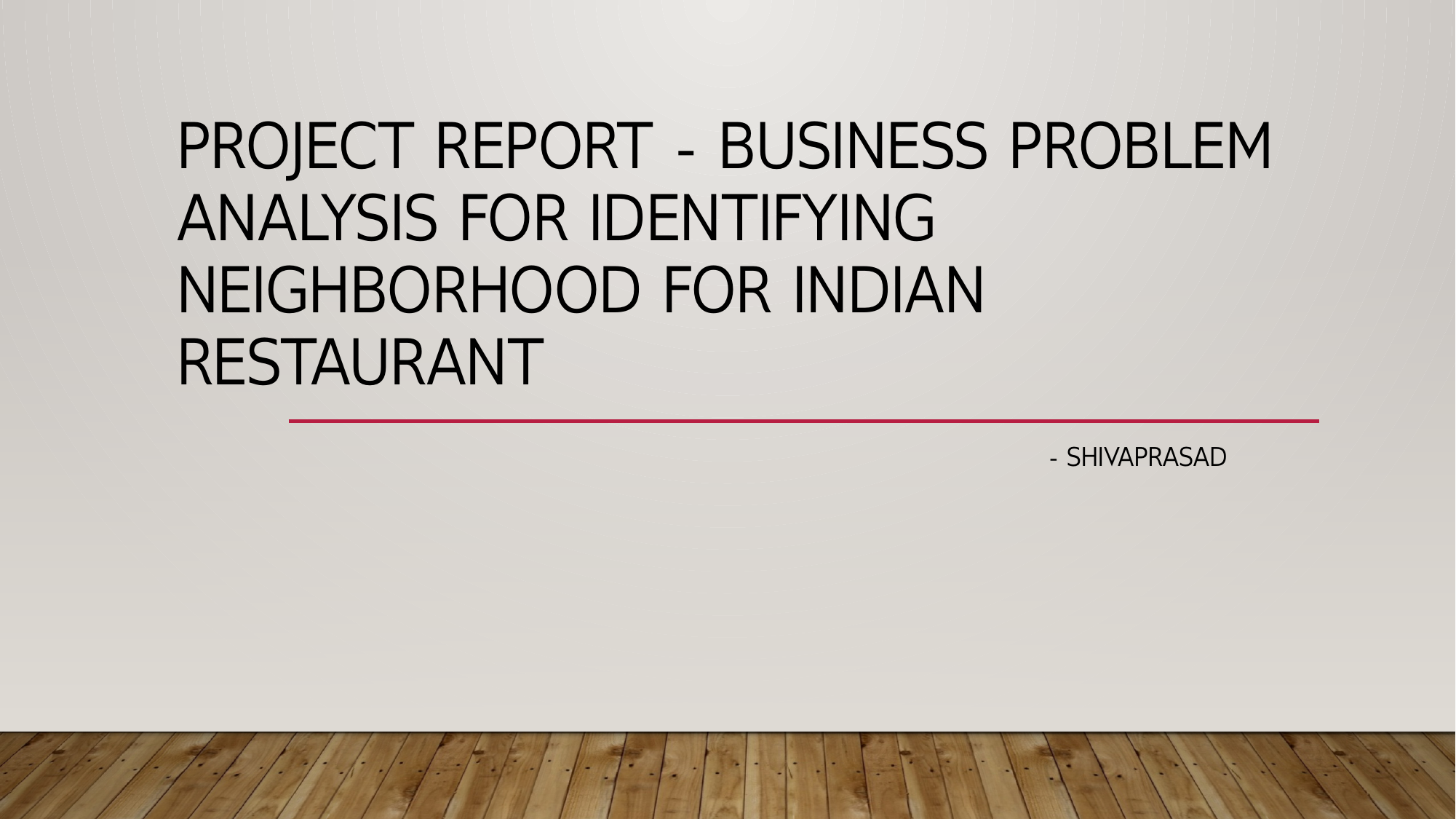

# Project Report - Business Problem Analysis for identifying neighborhood for Indian restaurant
 - Shivaprasad